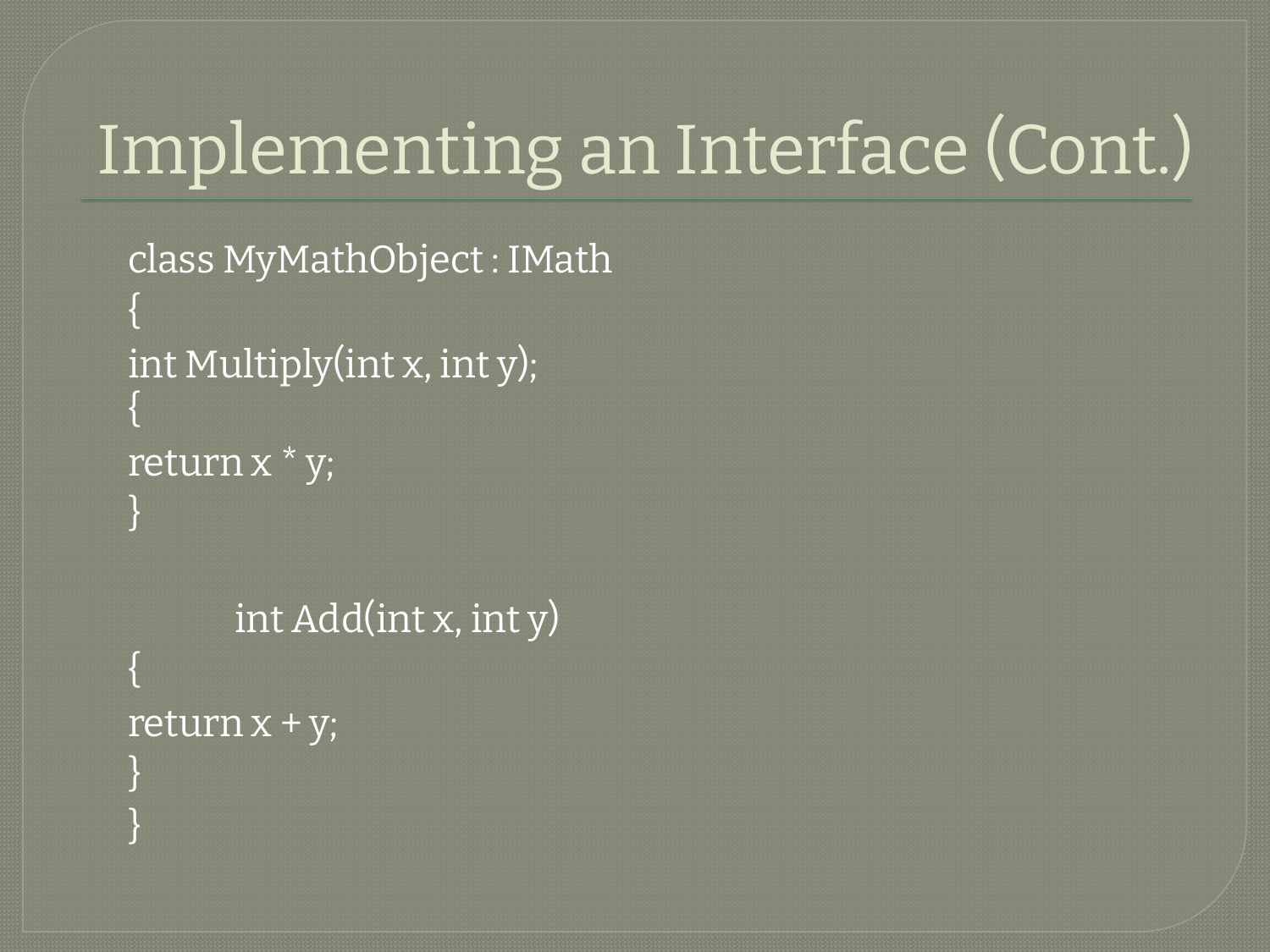

# Implementing an Interface (Cont.)
class MyMathObject : IMath
{
	int Multiply(int x, int y);
	{
		return x * y;
	}

 	int Add(int x, int y)
	{
		return x + y;
	}
}